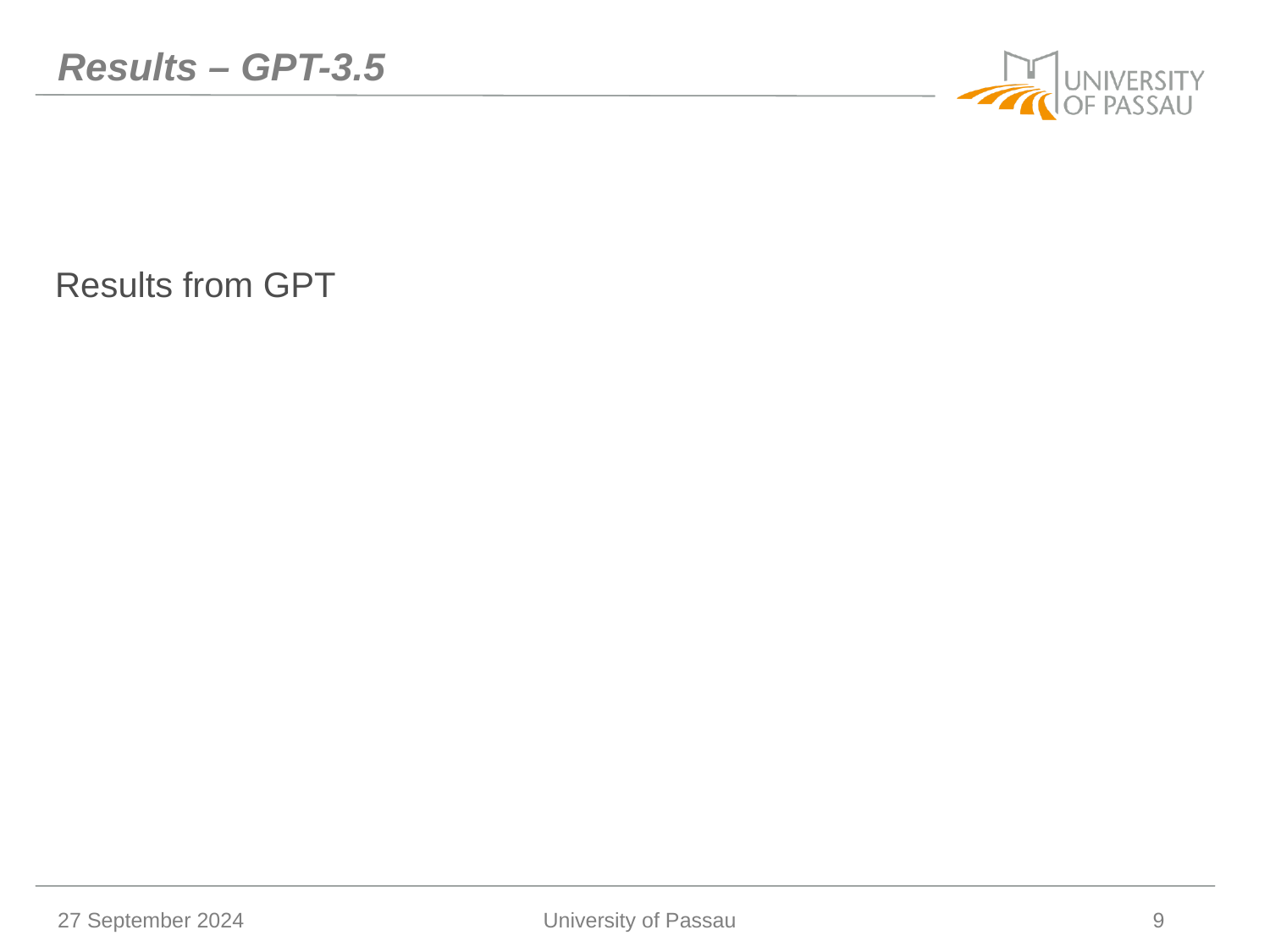

# Results – GPT-3.5
Results from GPT
27 September 2024
University of Passau
9